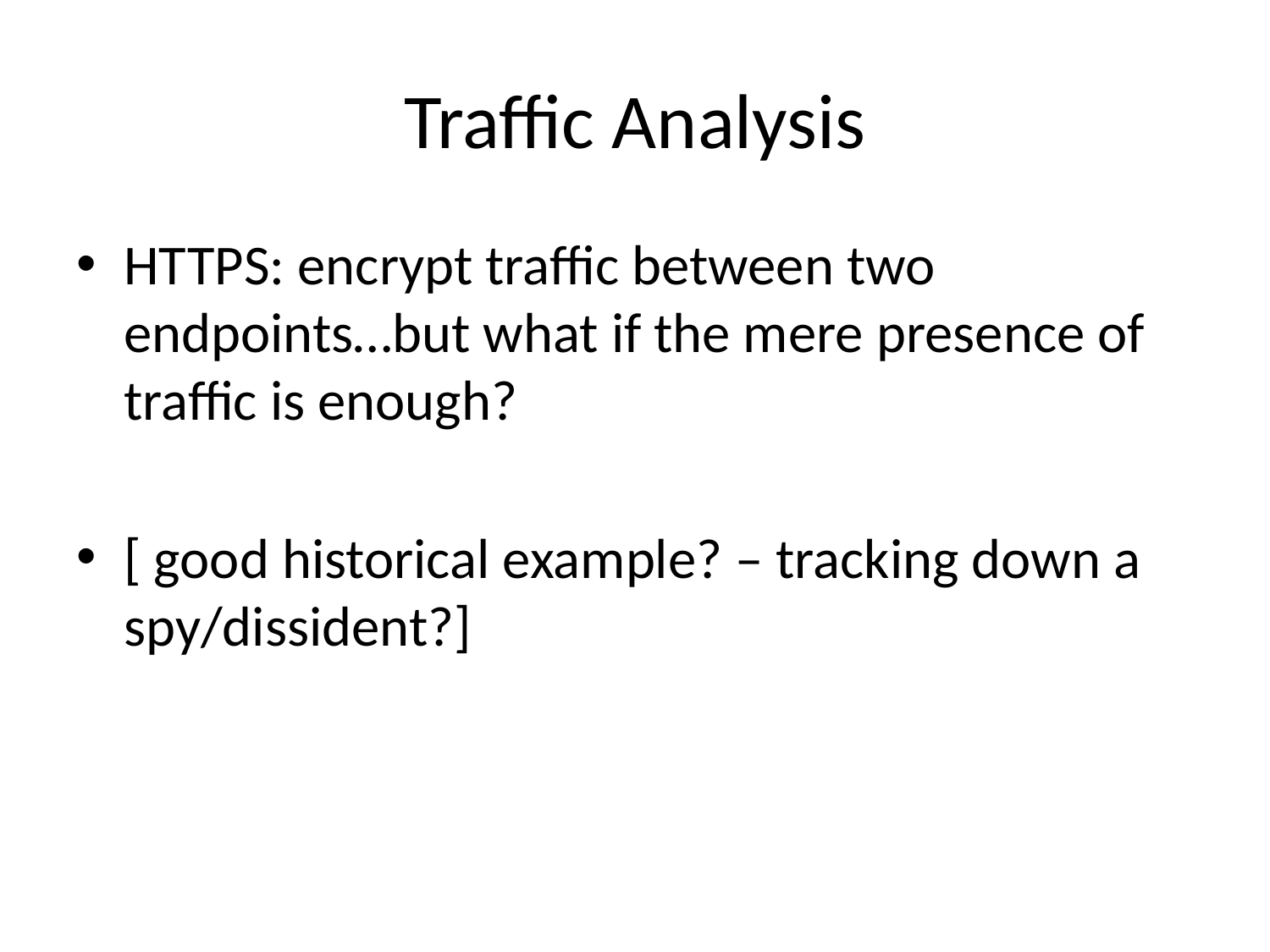

# Traffic Analysis
HTTPS: encrypt traffic between two endpoints…but what if the mere presence of traffic is enough?

[ good historical example? – tracking down a spy/dissident?]